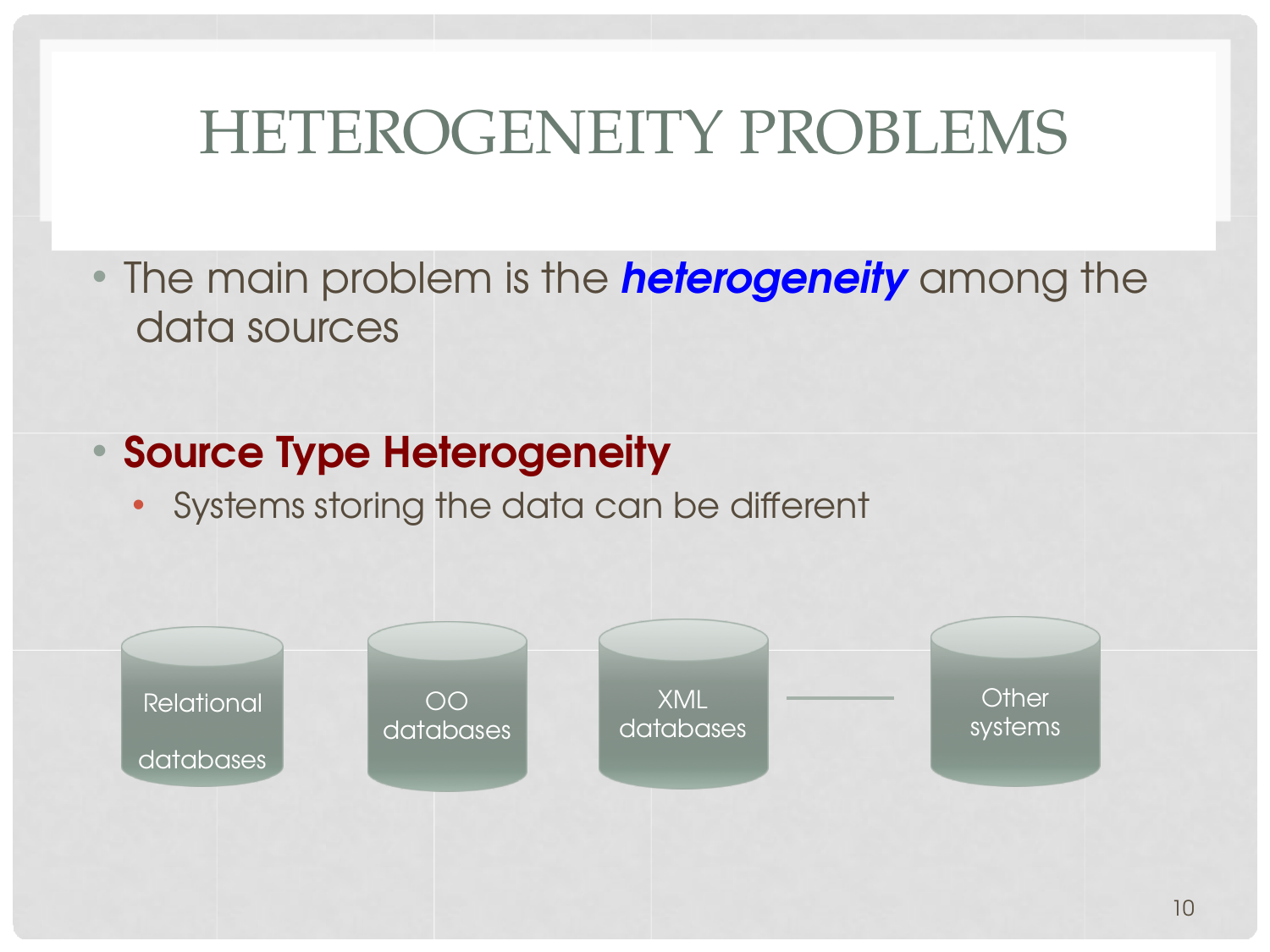

# HETEROGENEITY PROBLEMS
The main problem is the heterogeneity among the  data sources

Source Type Heterogeneity
Systems storing the data can be different

Other  systems
XML
databases
OO
databases
Relational  databases

10